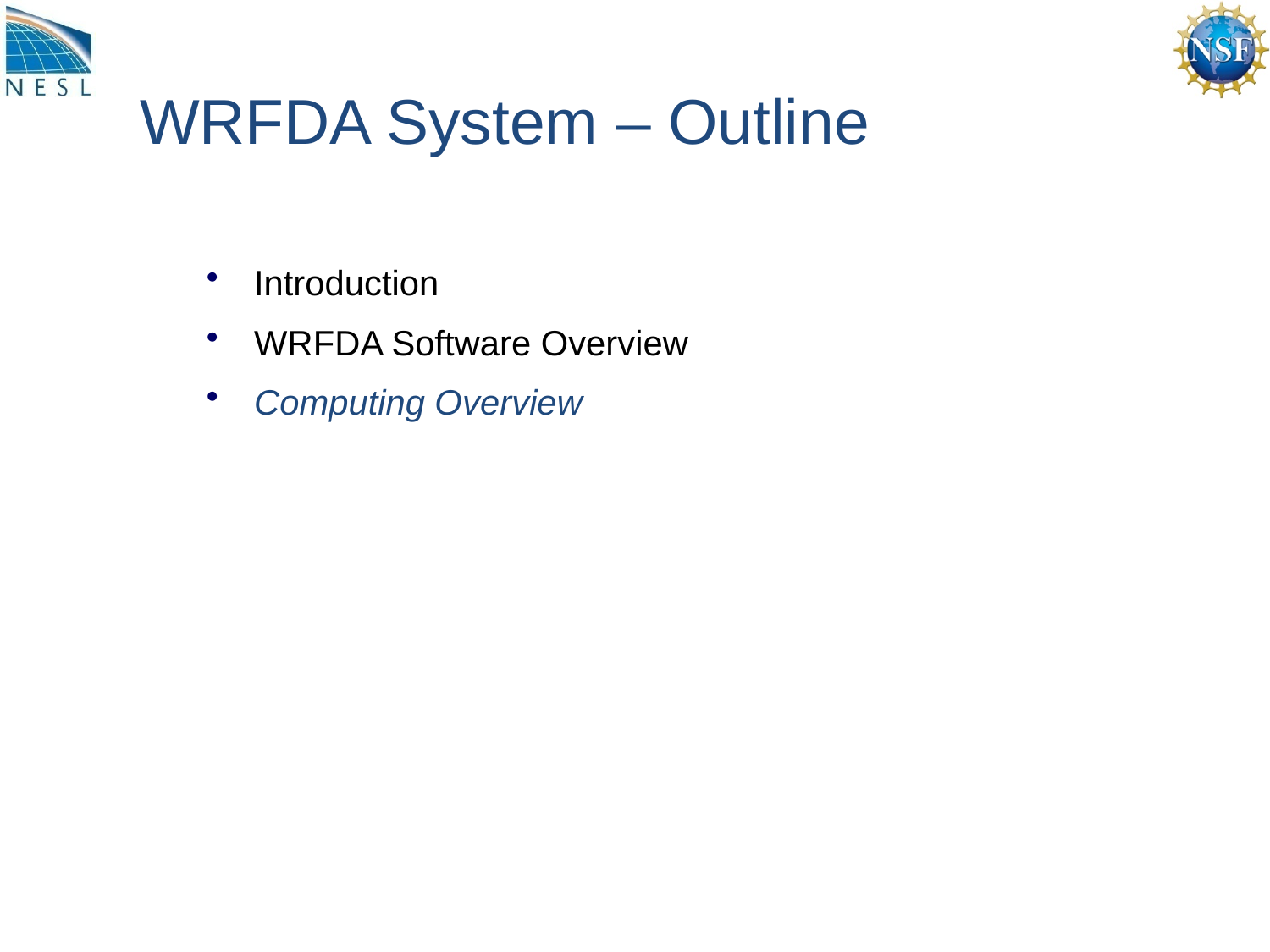

# WRFDA System – Outline
Introduction
WRFDA Software Overview
Computing Overview